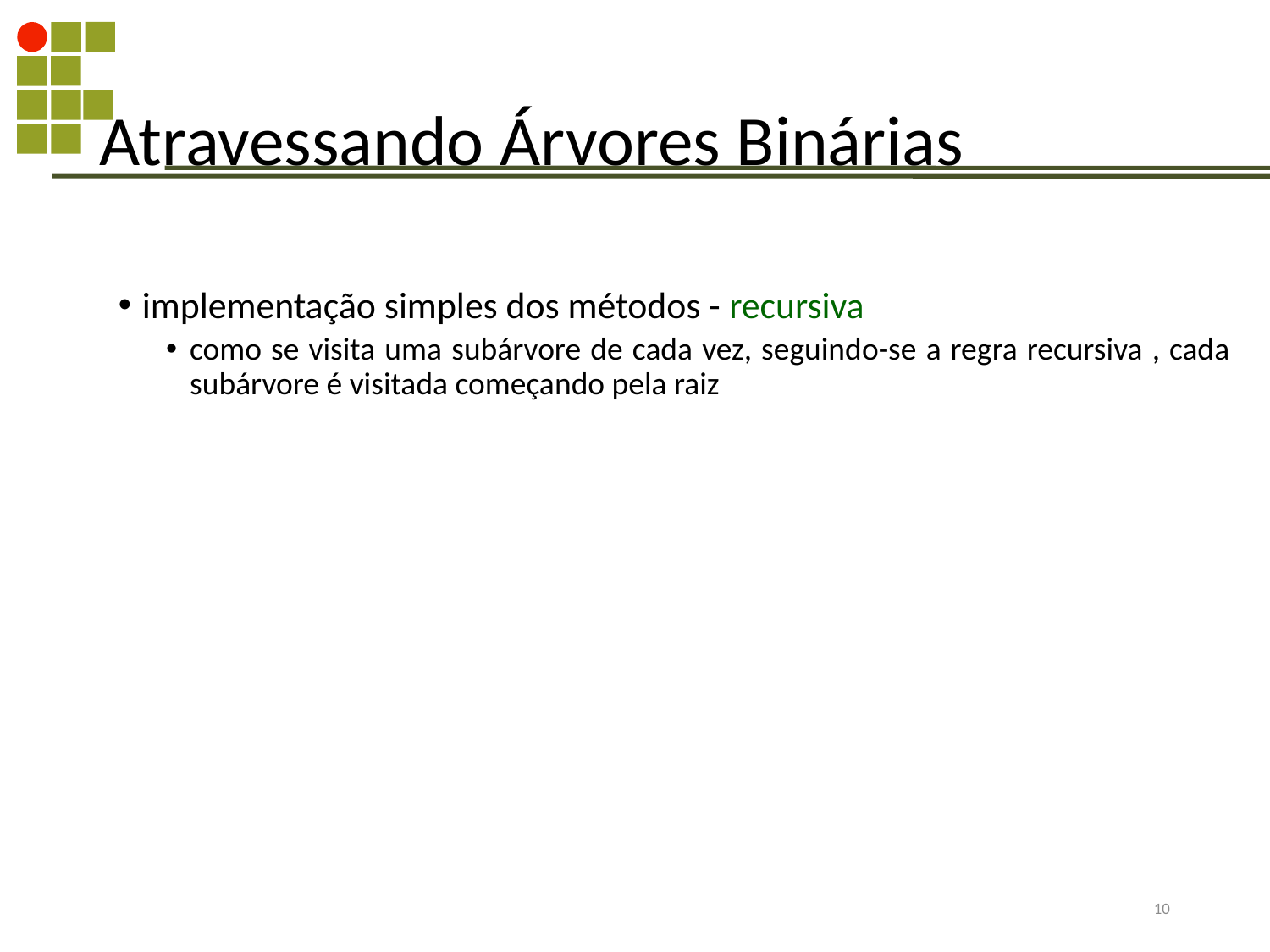

Atravessando Árvores Binárias
implementação simples dos métodos - recursiva
como se visita uma subárvore de cada vez, seguindo-se a regra recursiva , cada subárvore é visitada começando pela raiz

10